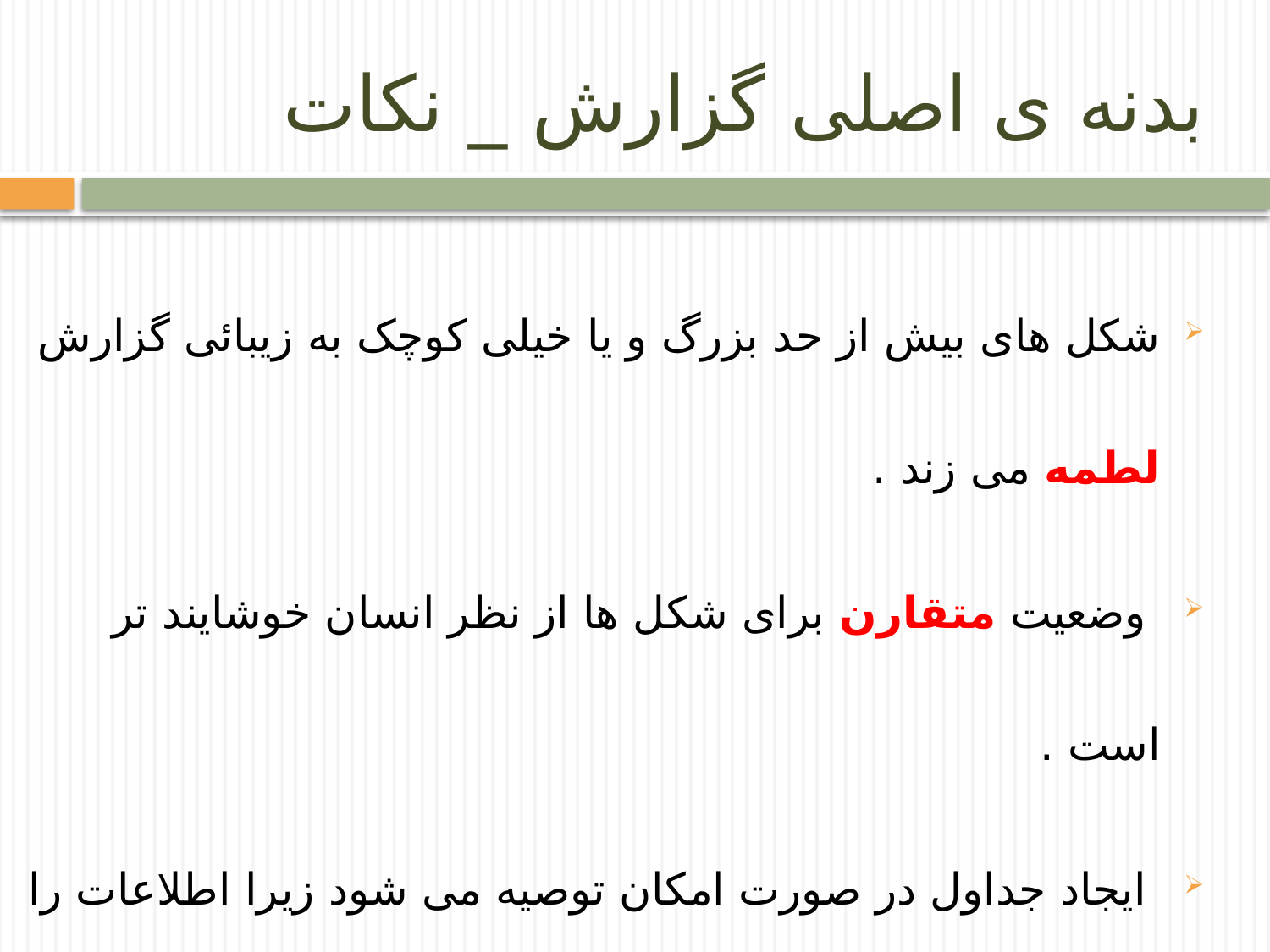

# بدنه ی اصلی گزارش _ نکات
شکل های بیش از حد بزرگ و یا خیلی کوچک به زیبائی گزارش لطمه می زند .
 وضعیت متقارن برای شکل ها از نظر انسان خوشایند تر است .
 ایجاد جداول در صورت امکان توصیه می شود زیرا اطلاعات را به صورت دسته بندی شده ارائه می کند .